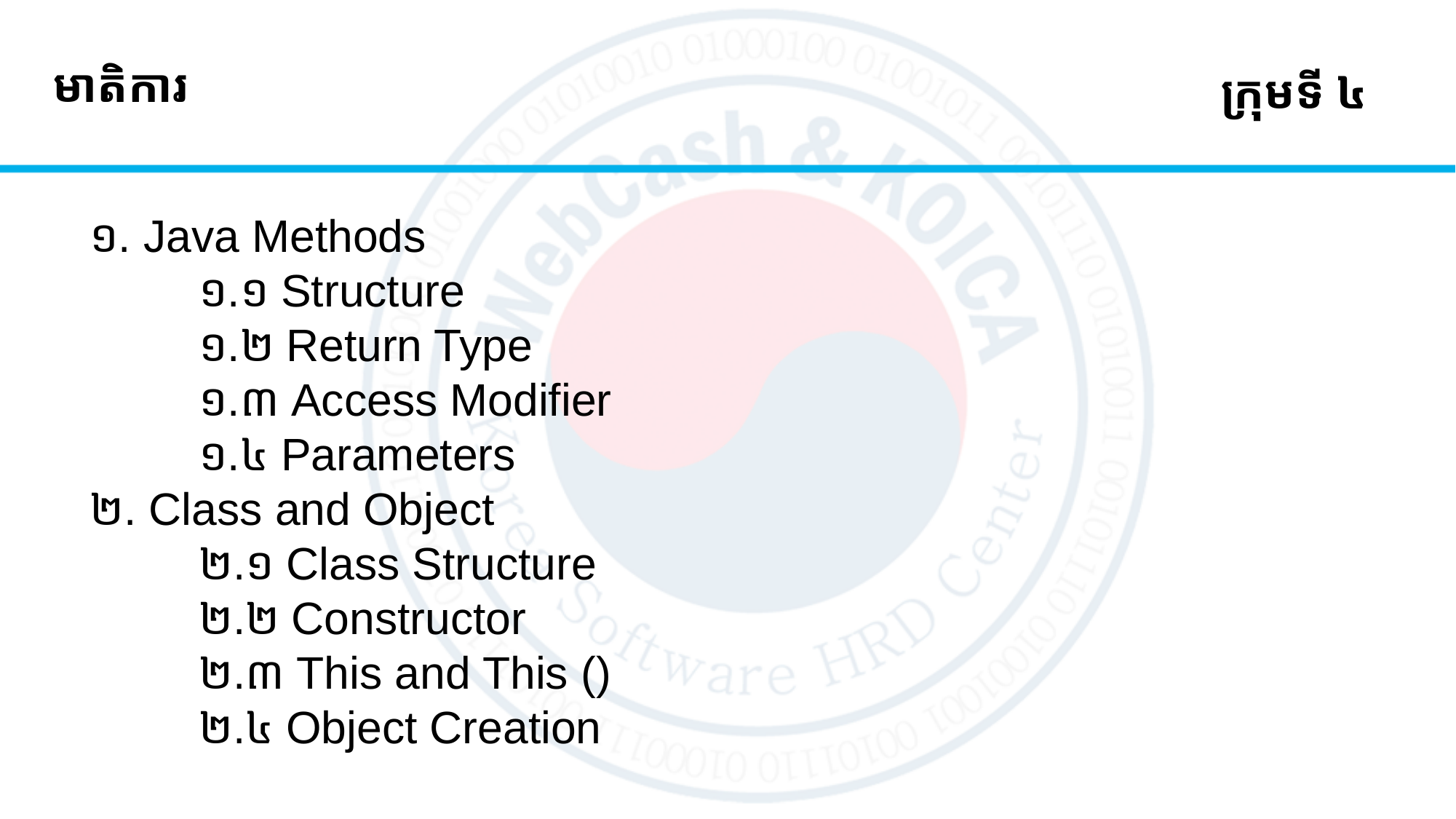

# មាតិការ
ក្រុមទី ៤
១. Java Methods
	១.១ Structure
	១.២ Return Type
 	១.៣ Access Modifier
	១.៤ Parameters
២. Class and Object
	២.១ Class Structure
 	២.២ Constructor
  	២.៣ This and This ()
	២.៤ Object Creation